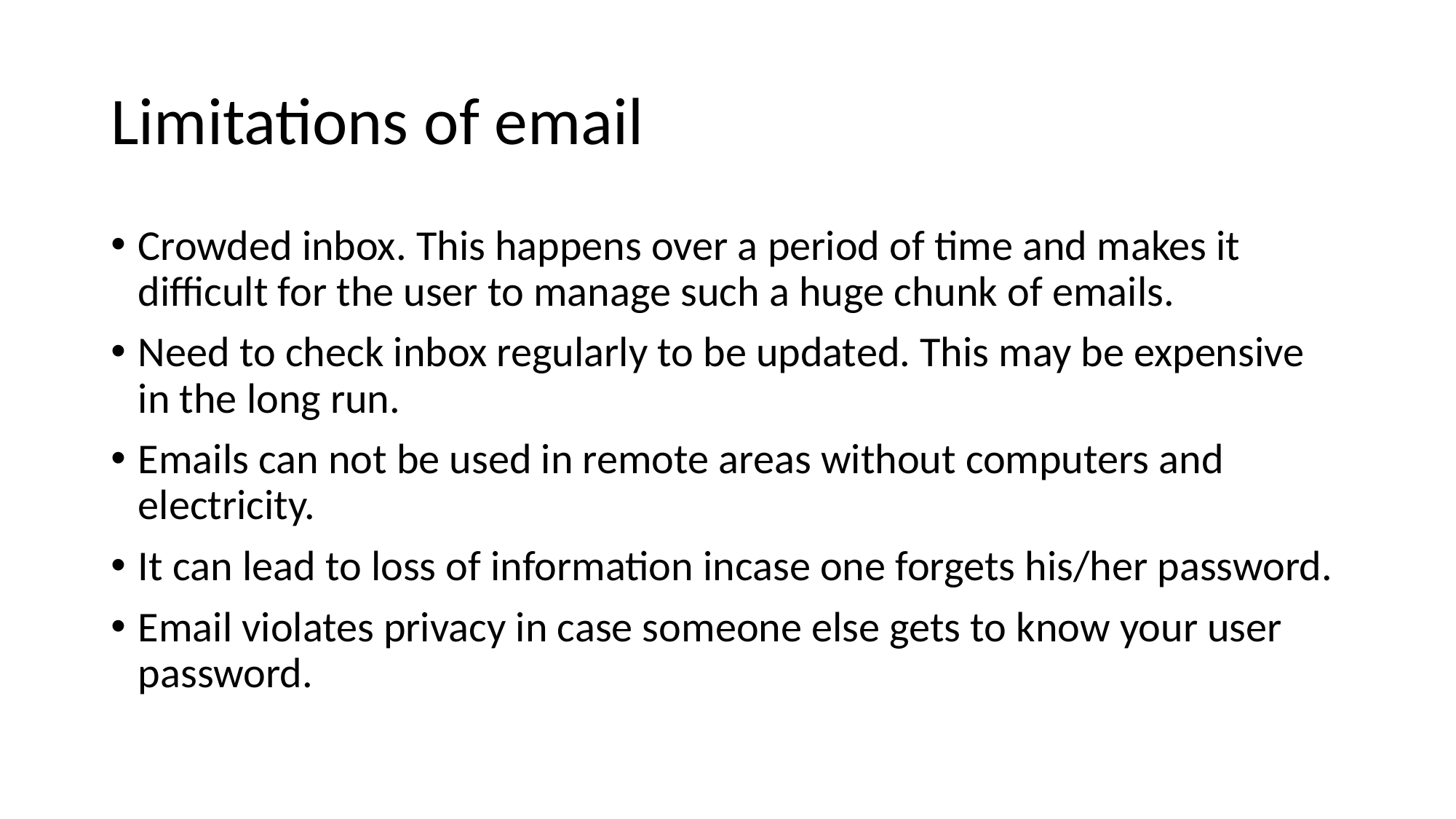

# Limitations of email
Crowded inbox. This happens over a period of time and makes it difficult for the user to manage such a huge chunk of emails.
Need to check inbox regularly to be updated. This may be expensive in the long run.
Emails can not be used in remote areas without computers and electricity.
It can lead to loss of information incase one forgets his/her password.
Email violates privacy in case someone else gets to know your user password.